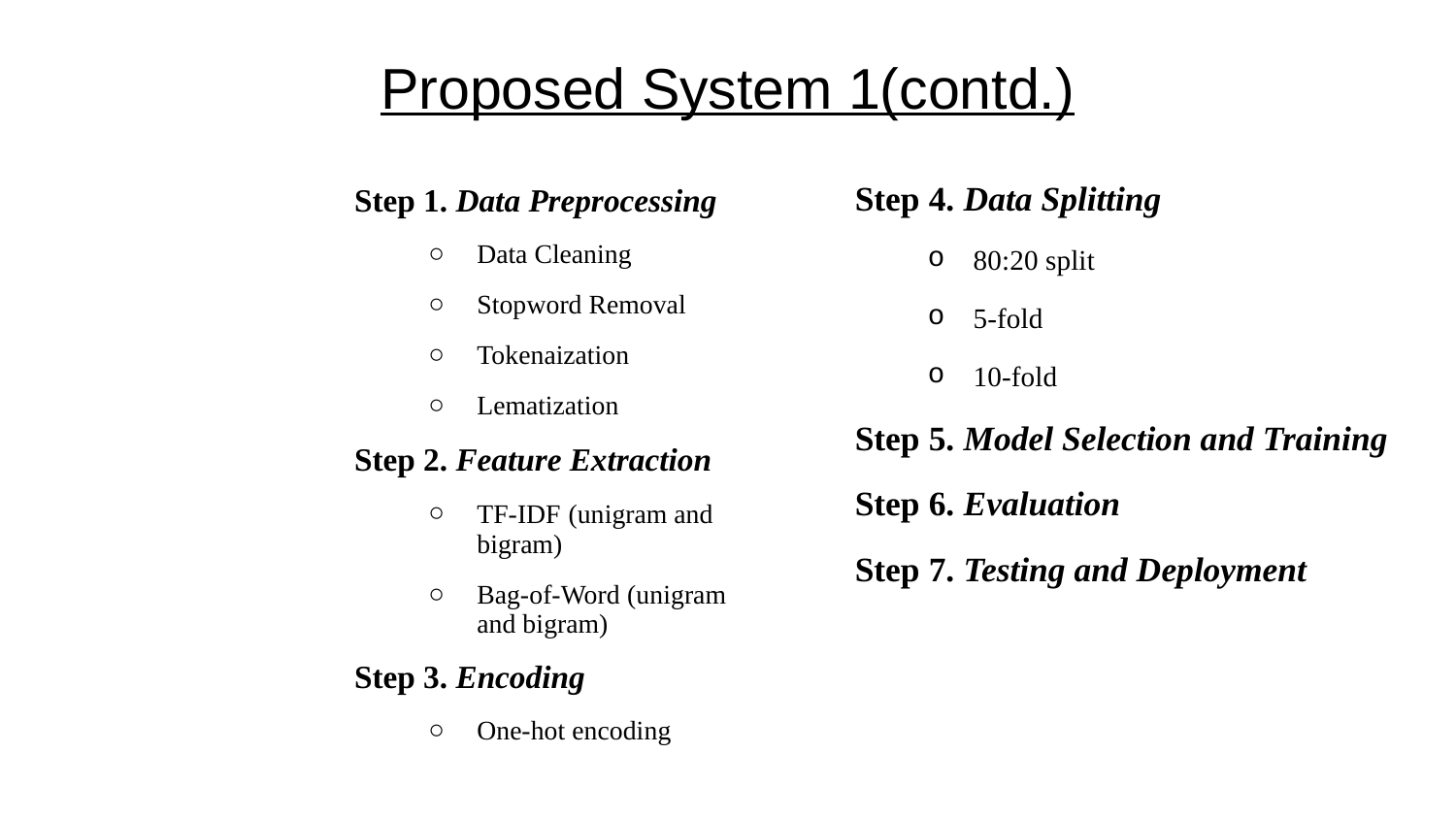

# Proposed System 1(contd.)
Step 1. Data Preprocessing
Data Cleaning
Stopword Removal
Tokenaization
Lematization
Step 2. Feature Extraction
TF-IDF (unigram and bigram)
Bag-of-Word (unigram and bigram)
Step 3. Encoding
One-hot encoding

Step 4. Data Splitting
80:20 split
5-fold
10-fold
Step 5. Model Selection and Training
Step 6. Evaluation
Step 7. Testing and Deployment